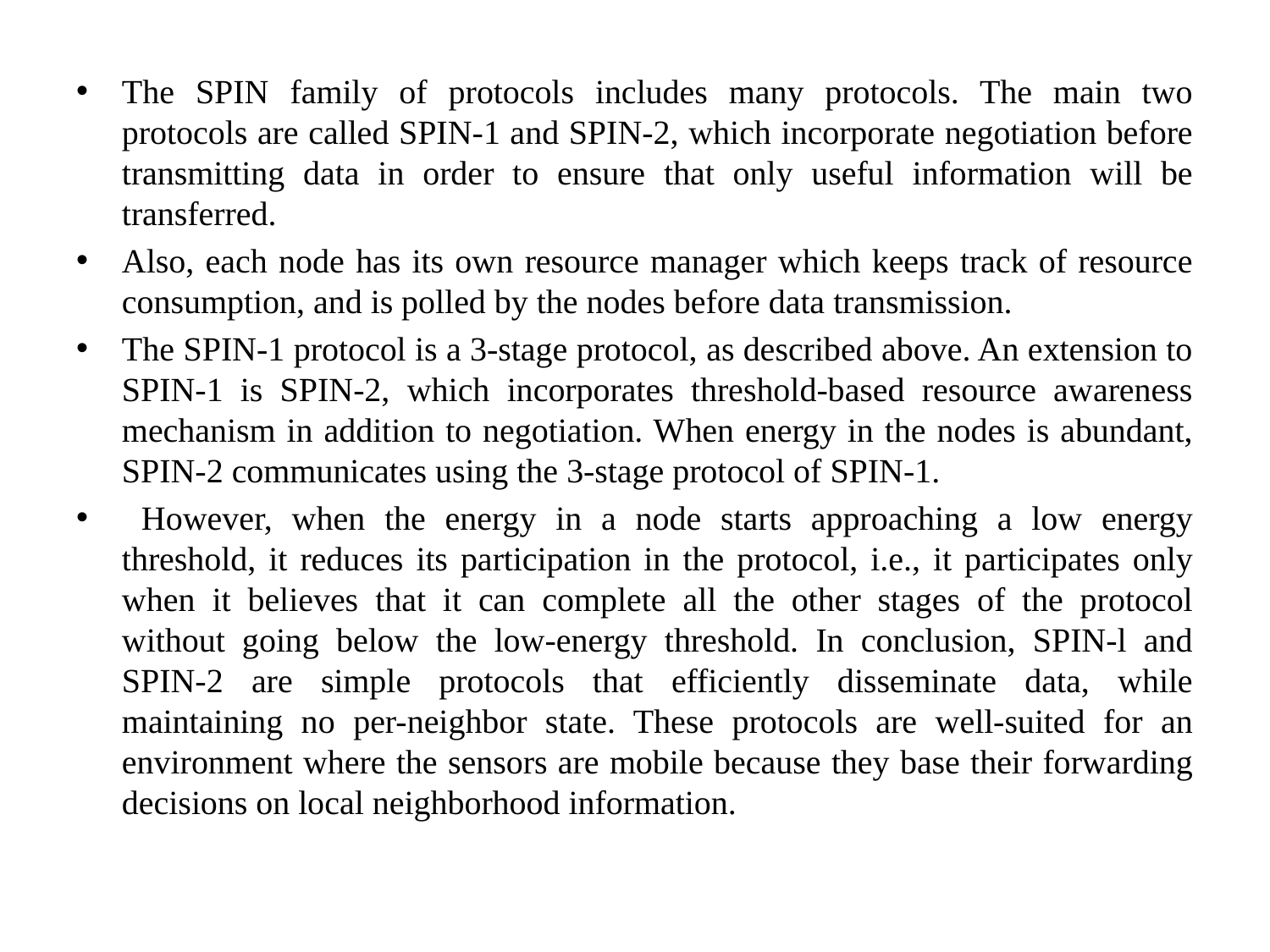

#
The SPIN family of protocols includes many protocols. The main two protocols are called SPIN-1 and SPIN-2, which incorporate negotiation before transmitting data in order to ensure that only useful information will be transferred.
Also, each node has its own resource manager which keeps track of resource consumption, and is polled by the nodes before data transmission.
The SPIN-1 protocol is a 3-stage protocol, as described above. An extension to SPIN-1 is SPIN-2, which incorporates threshold-based resource awareness mechanism in addition to negotiation. When energy in the nodes is abundant, SPIN-2 communicates using the 3-stage protocol of SPIN-1.
 However, when the energy in a node starts approaching a low energy threshold, it reduces its participation in the protocol, i.e., it participates only when it believes that it can complete all the other stages of the protocol without going below the low-energy threshold. In conclusion, SPIN-l and SPIN-2 are simple protocols that efficiently disseminate data, while maintaining no per-neighbor state. These protocols are well-suited for an environment where the sensors are mobile because they base their forwarding decisions on local neighborhood information.